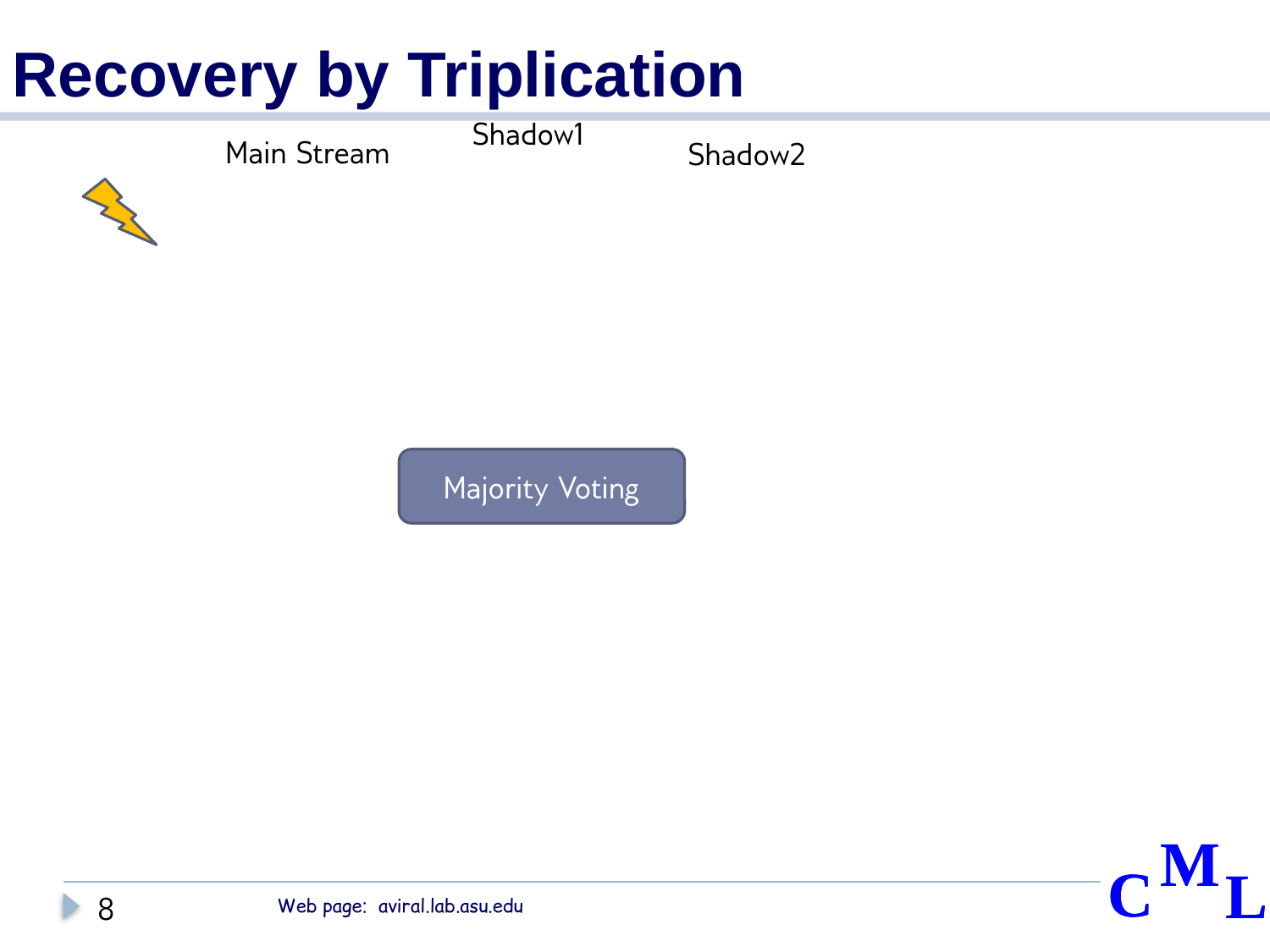

# Recovery by Triplication
Shadow1
Main Stream
Shadow2

Majority Voting

8